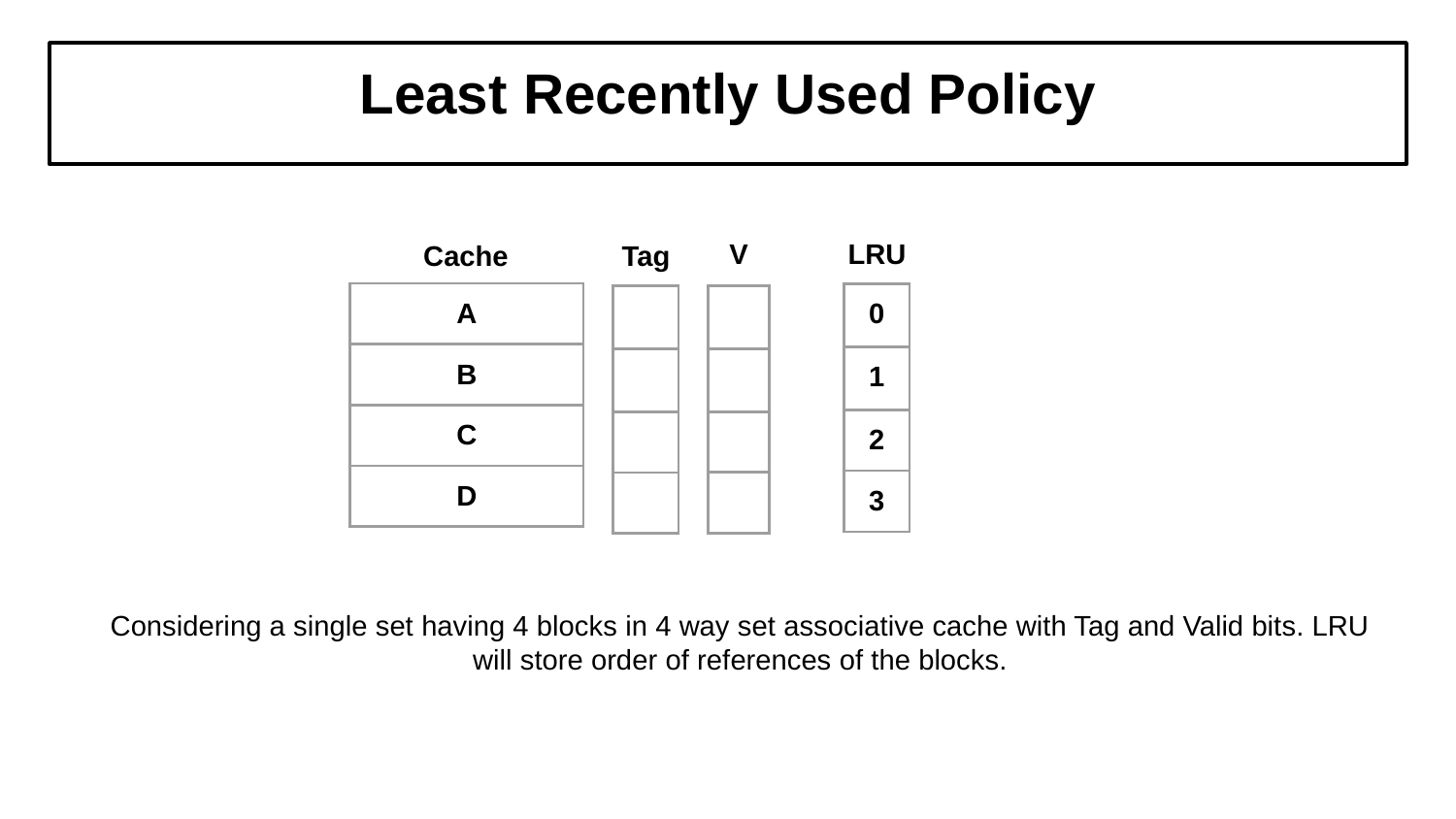

# Least Recently Used Policy
V
LRU
Cache
Tag
| A |
| --- |
| B |
| C |
| D |
| 0 |
| --- |
| 1 |
| 2 |
| 3 |
|  |
| --- |
|  |
|  |
|  |
|  |
| --- |
|  |
|  |
|  |
Considering a single set having 4 blocks in 4 way set associative cache with Tag and Valid bits. LRU will store order of references of the blocks.